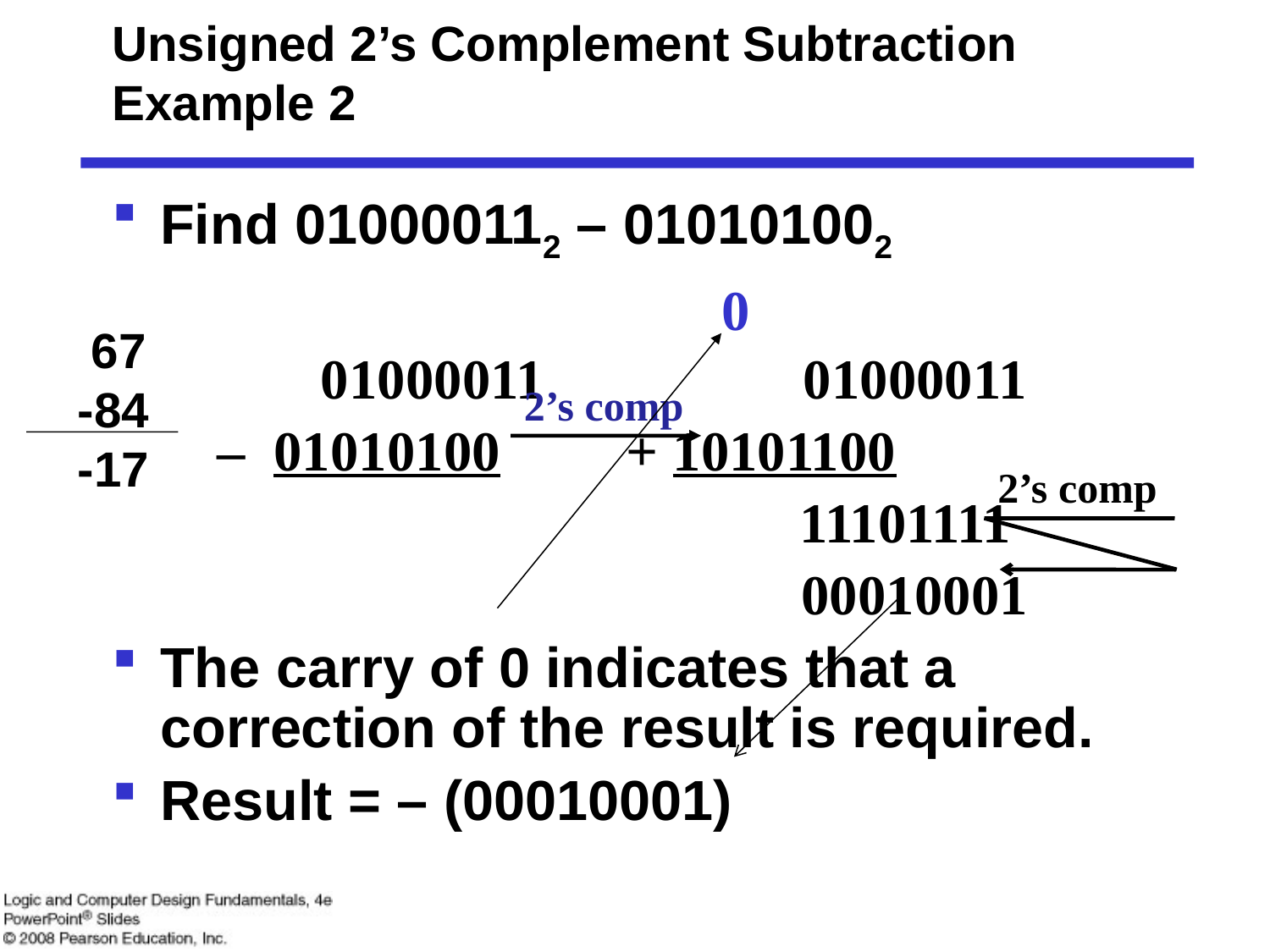

# Unsigned 2’s Complement Subtraction Example 2
Find 010000112 – 010101002

		   01000011		 01000011
	    –  01010100	      + 10101100
						 11101111
						 00010001
The carry of 0 indicates that a correction of the result is required.
Result = – (00010001)

0
 67
-84
-17

2’s comp

2’s comp